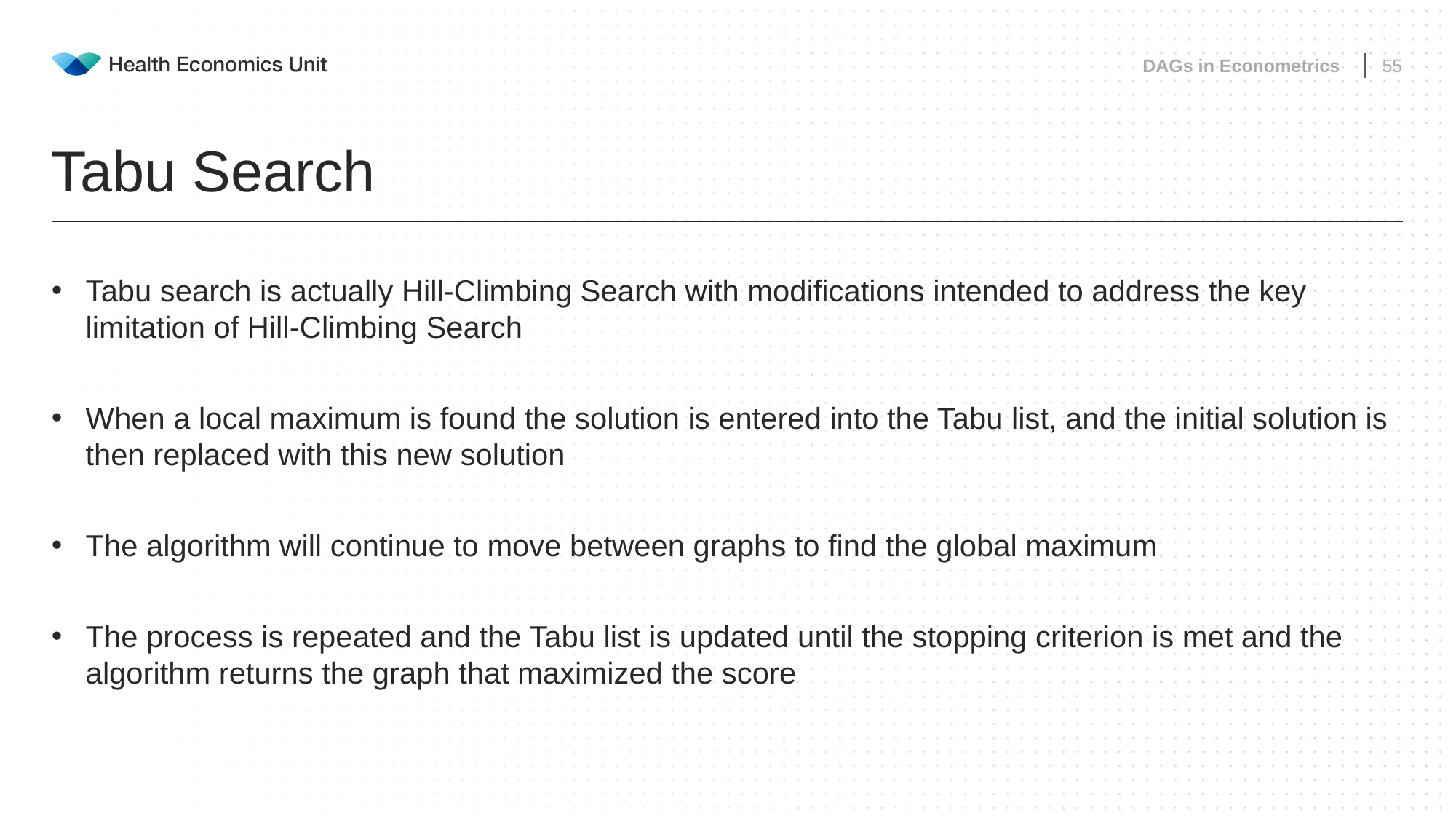

DAGs in Econometrics
55
# Tabu Search
Tabu search is actually Hill-Climbing Search with modifications intended to address the key limitation of Hill-Climbing Search

When a local maximum is found the solution is entered into the Tabu list, and the initial solution is then replaced with this new solution

The algorithm will continue to move between graphs to find the global maximum

The process is repeated and the Tabu list is updated until the stopping criterion is met and the algorithm returns the graph that maximized the score